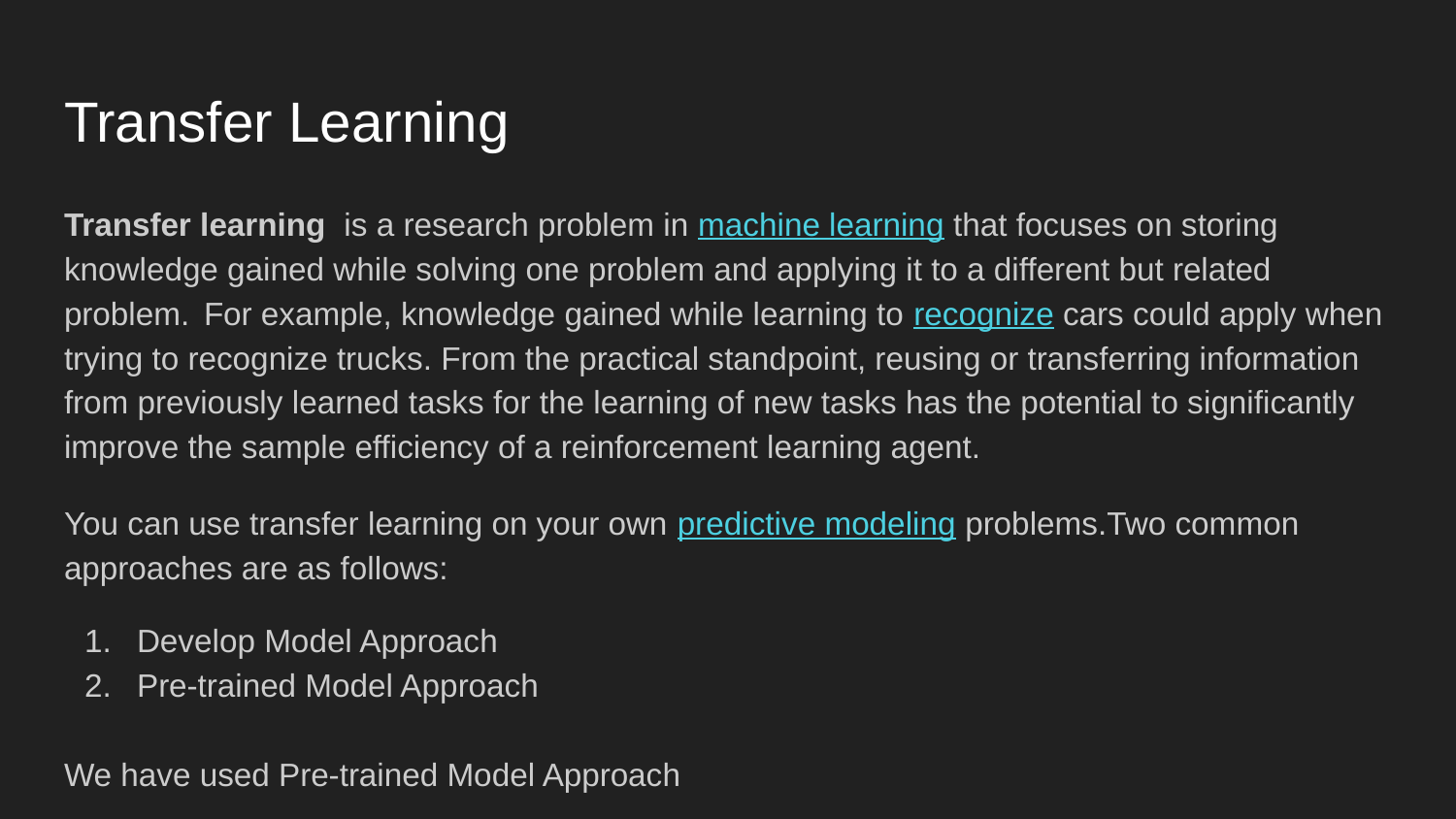

# Transfer Learning
Transfer learning  is a research problem in machine learning that focuses on storing knowledge gained while solving one problem and applying it to a different but related problem.  For example, knowledge gained while learning to recognize cars could apply when trying to recognize trucks. From the practical standpoint, reusing or transferring information from previously learned tasks for the learning of new tasks has the potential to significantly improve the sample efficiency of a reinforcement learning agent.
You can use transfer learning on your own predictive modeling problems.Two common approaches are as follows:
Develop Model Approach
Pre-trained Model Approach
We have used Pre-trained Model Approach